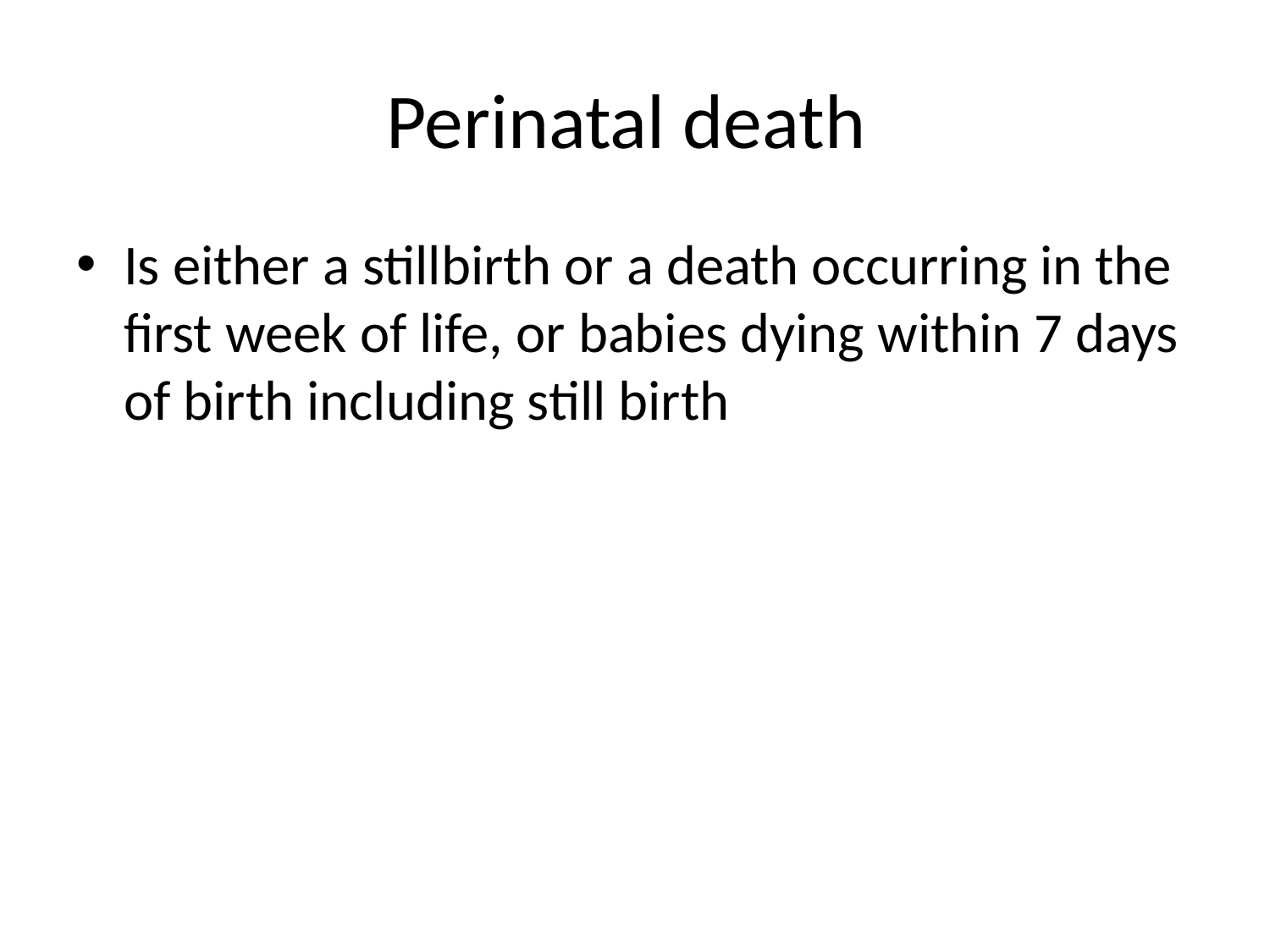

# Perinatal death
Is either a stillbirth or a death occurring in the first week of life, or babies dying within 7 days of birth including still birth